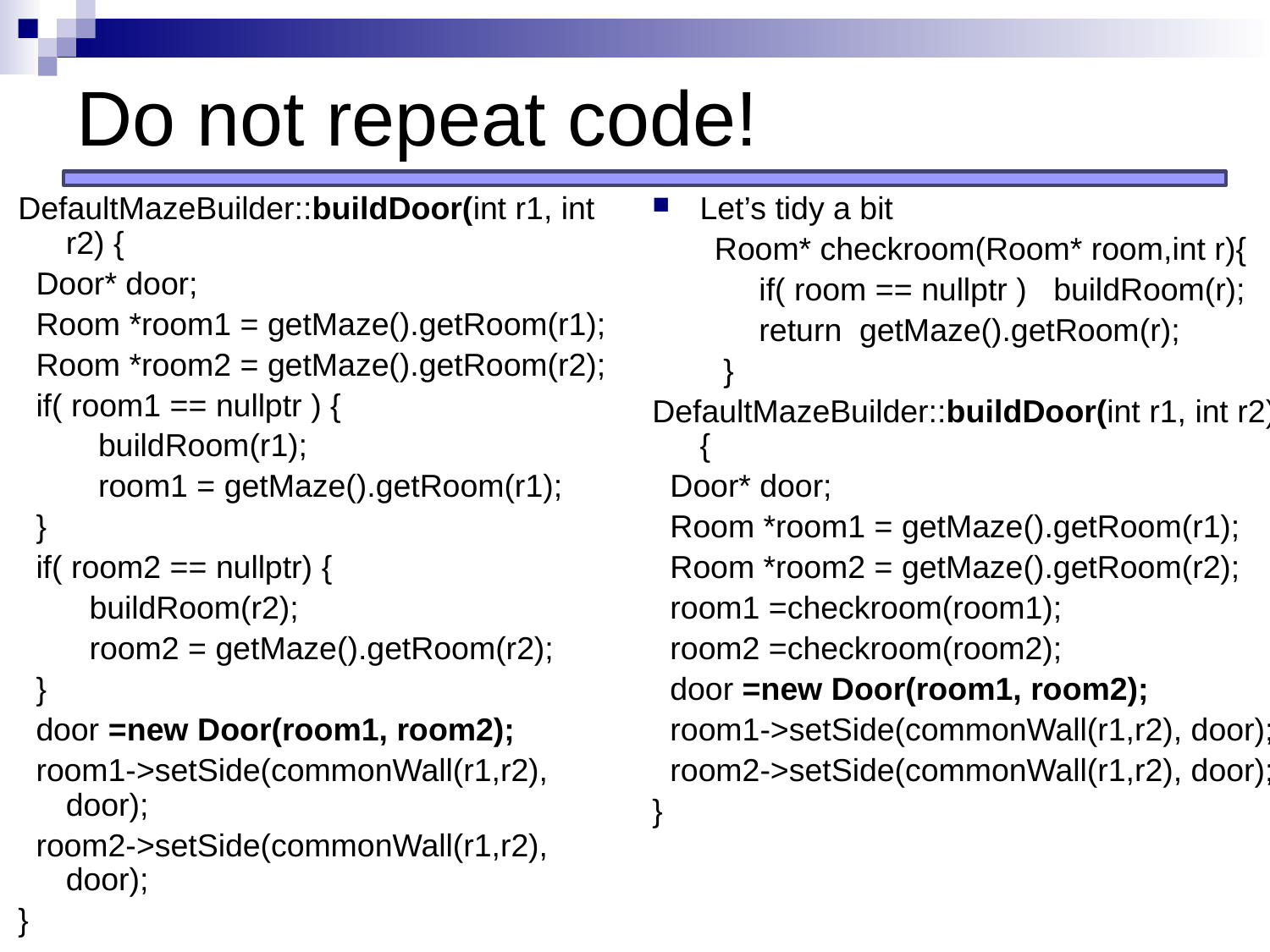

# Do not repeat code!
Let’s tidy a bit
       Room* checkroom(Room* room,int r){
            if( room == nullptr )   buildRoom(r);
            return  getMaze().getRoom(r);
        }
DefaultMazeBuilder::buildDoor(int r1, int r2) {
  Door* door;
  Room *room1 = getMaze().getRoom(r1);
  Room *room2 = getMaze().getRoom(r2);
  room1 =checkroom(room1);
  room2 =checkroom(room2);
  door =new Door(room1, room2);
  room1->setSide(commonWall(r1,r2), door);
  room2->setSide(commonWall(r1,r2), door);
}

DefaultMazeBuilder::buildDoor(int r1, int r2) {
  Door* door;
  Room *room1 = getMaze().getRoom(r1);
  Room *room2 = getMaze().getRoom(r2);
  if( room1 == nullptr ) {
         buildRoom(r1);
         room1 = getMaze().getRoom(r1);
  }
  if( room2 == nullptr) {
        buildRoom(r2);
        room2 = getMaze().getRoom(r2);
  }
  door =new Door(room1, room2);
  room1->setSide(commonWall(r1,r2), door);
  room2->setSide(commonWall(r1,r2), door);
}